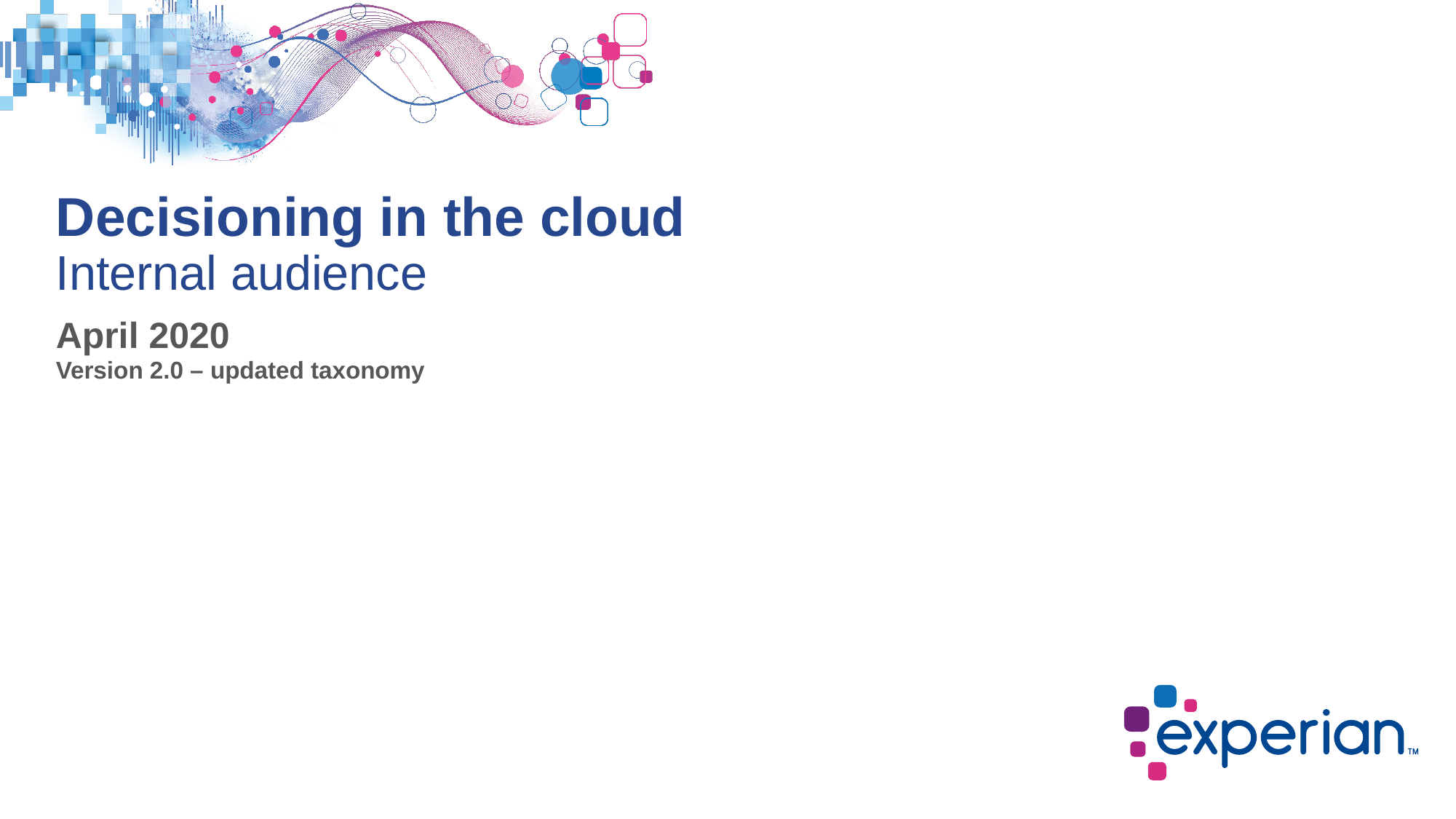

# Decisioning in the cloud Internal audience
April 2020
Version 2.0 – updated taxonomy